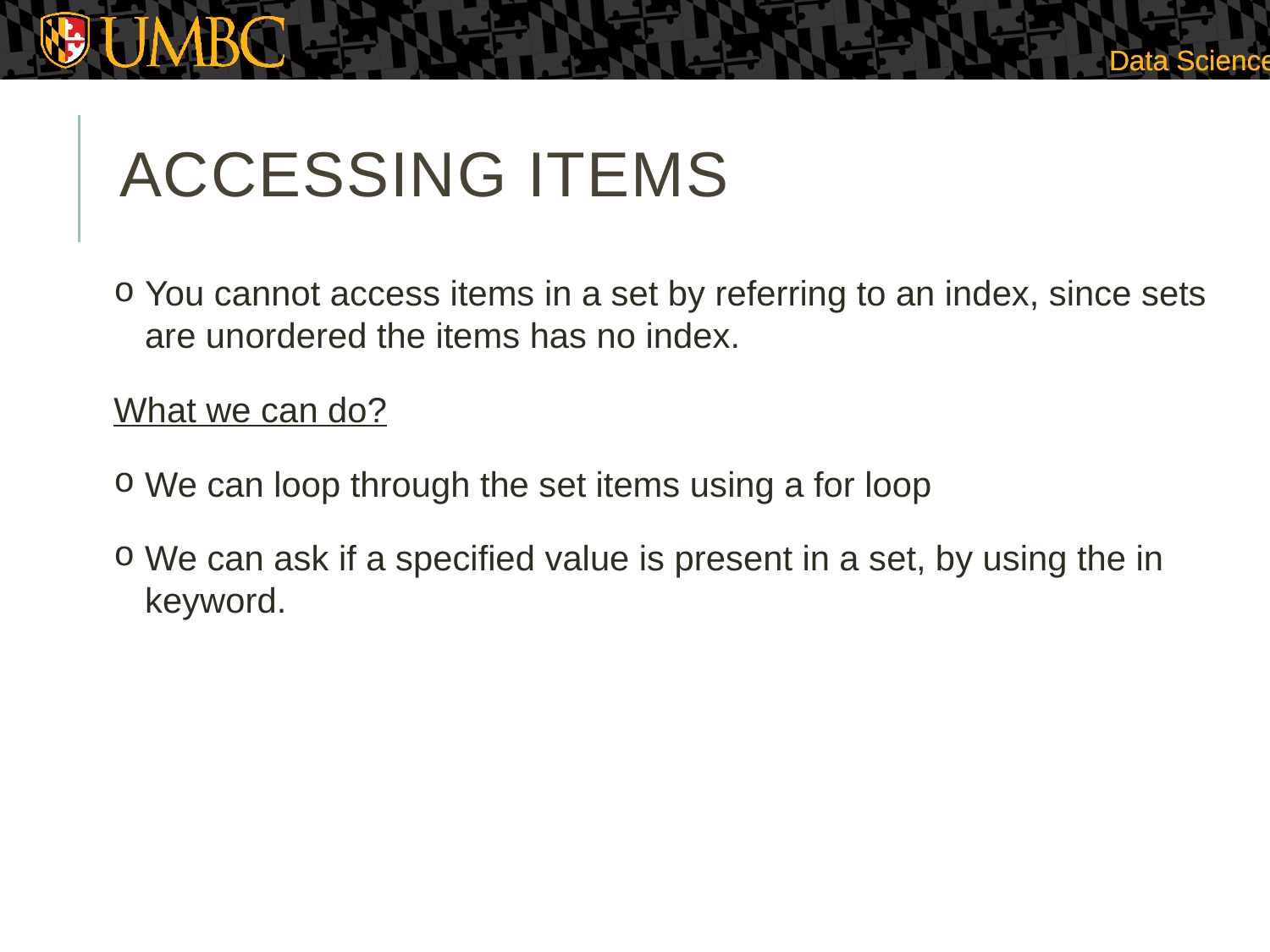

# ACCESSING ITEMS
You cannot access items in a set by referring to an index, since sets are unordered the items has no index.
What we can do?
We can loop through the set items using a for loop
We can ask if a specified value is present in a set, by using the in keyword.